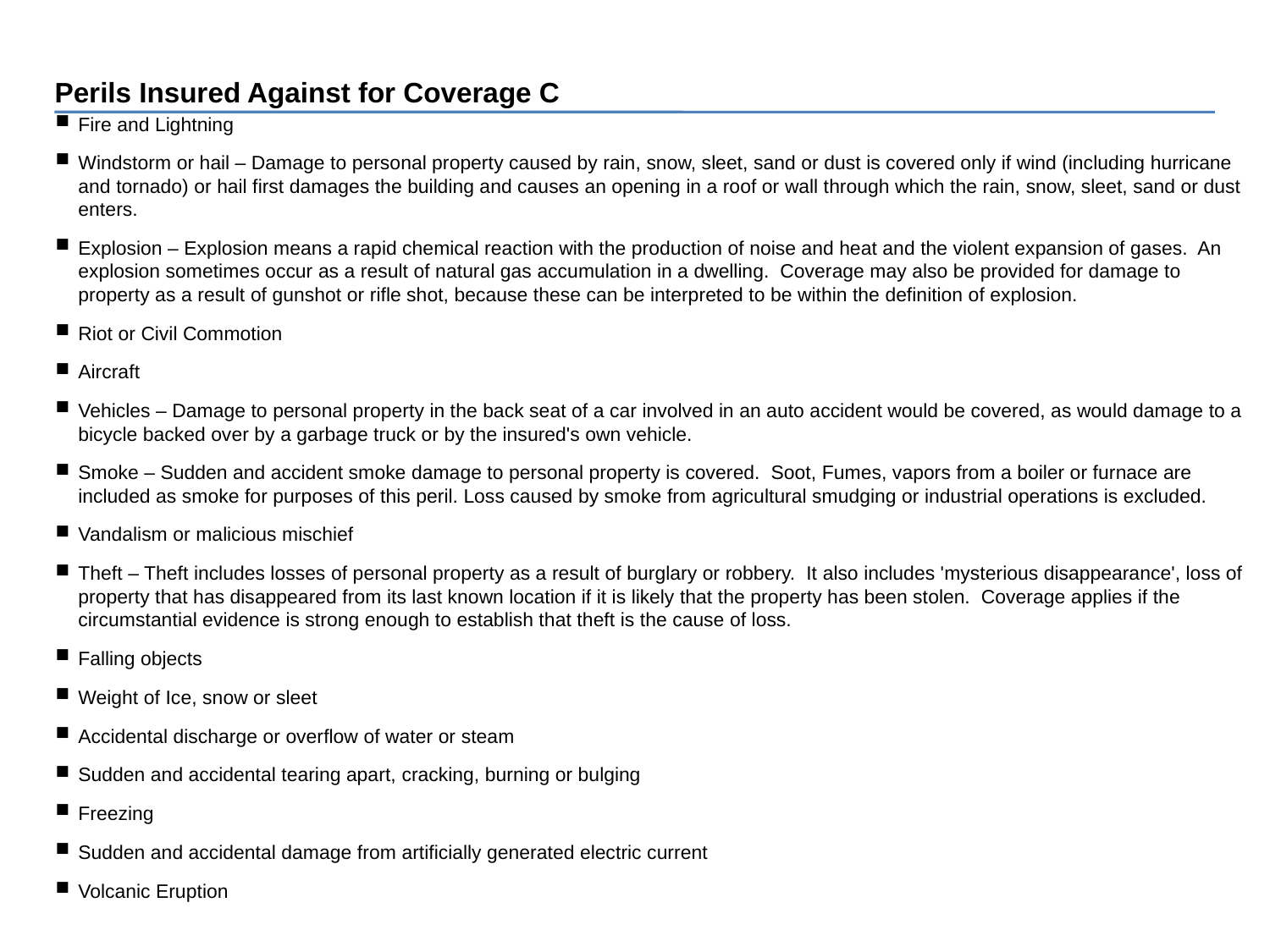

Perils Insured Against for Coverage C
Fire and Lightning
Windstorm or hail – Damage to personal property caused by rain, snow, sleet, sand or dust is covered only if wind (including hurricane and tornado) or hail first damages the building and causes an opening in a roof or wall through which the rain, snow, sleet, sand or dust enters.
Explosion – Explosion means a rapid chemical reaction with the production of noise and heat and the violent expansion of gases.  An explosion sometimes occur as a result of natural gas accumulation in a dwelling.  Coverage may also be provided for damage to property as a result of gunshot or rifle shot, because these can be interpreted to be within the definition of explosion.
Riot or Civil Commotion
Aircraft
Vehicles – Damage to personal property in the back seat of a car involved in an auto accident would be covered, as would damage to a bicycle backed over by a garbage truck or by the insured's own vehicle.
Smoke – Sudden and accident smoke damage to personal property is covered.  Soot, Fumes, vapors from a boiler or furnace are included as smoke for purposes of this peril. Loss caused by smoke from agricultural smudging or industrial operations is excluded.
Vandalism or malicious mischief
Theft – Theft includes losses of personal property as a result of burglary or robbery.  It also includes 'mysterious disappearance', loss of property that has disappeared from its last known location if it is likely that the property has been stolen.  Coverage applies if the circumstantial evidence is strong enough to establish that theft is the cause of loss.
Falling objects
Weight of Ice, snow or sleet
Accidental discharge or overflow of water or steam
Sudden and accidental tearing apart, cracking, burning or bulging
Freezing
Sudden and accidental damage from artificially generated electric current
Volcanic Eruption